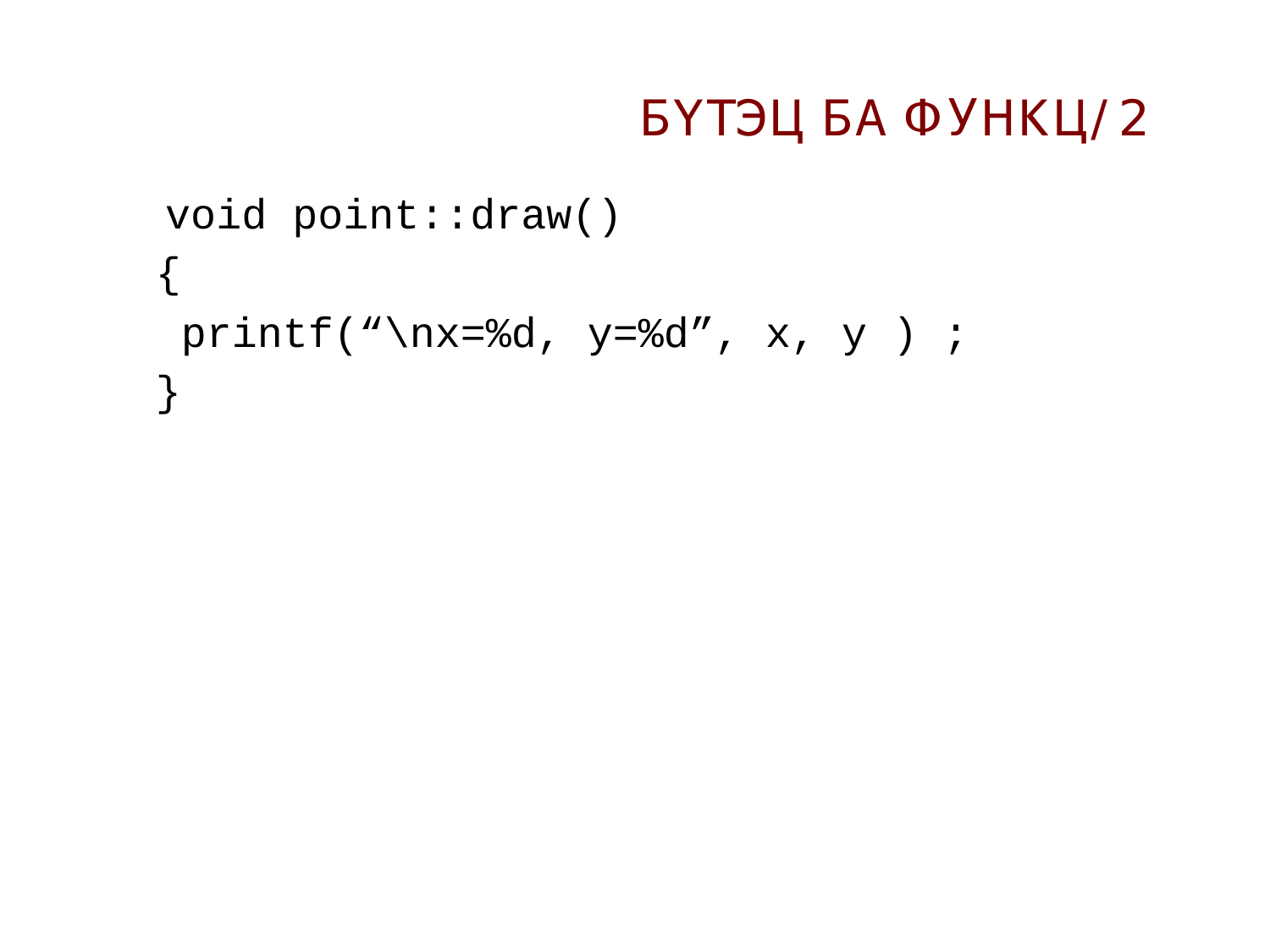

# БҮТЭЦ БА ФУНКЦ/2
	 void point::draw()
	{
	 printf(“\nx=%d, y=%d”, x, y ) ;
	}